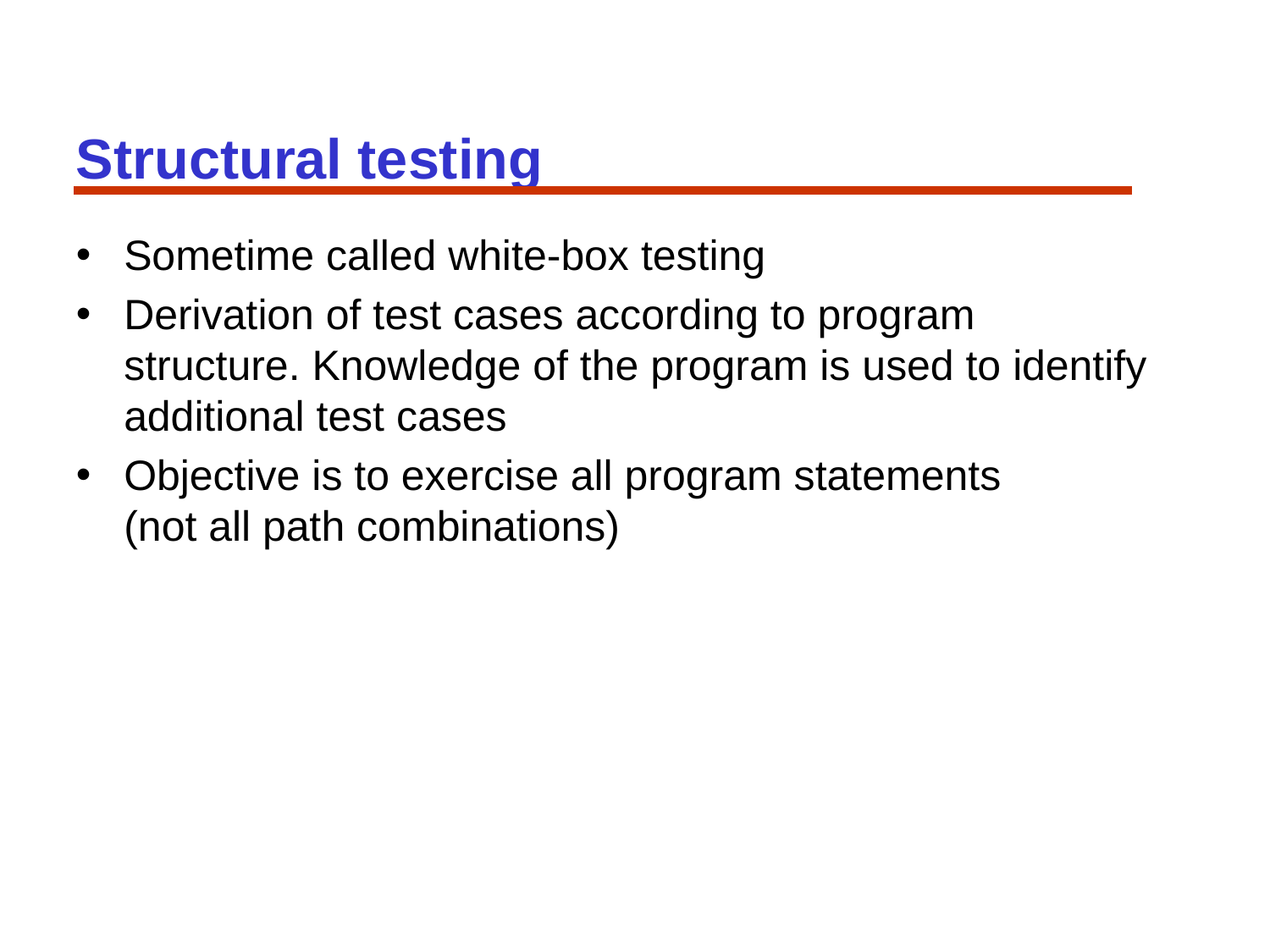

# Structural testing
Sometime called white-box testing
Derivation of test cases according to program
structure. Knowledge of the program is used to identify additional test cases
Objective is to exercise all program statements
(not all path combinations)